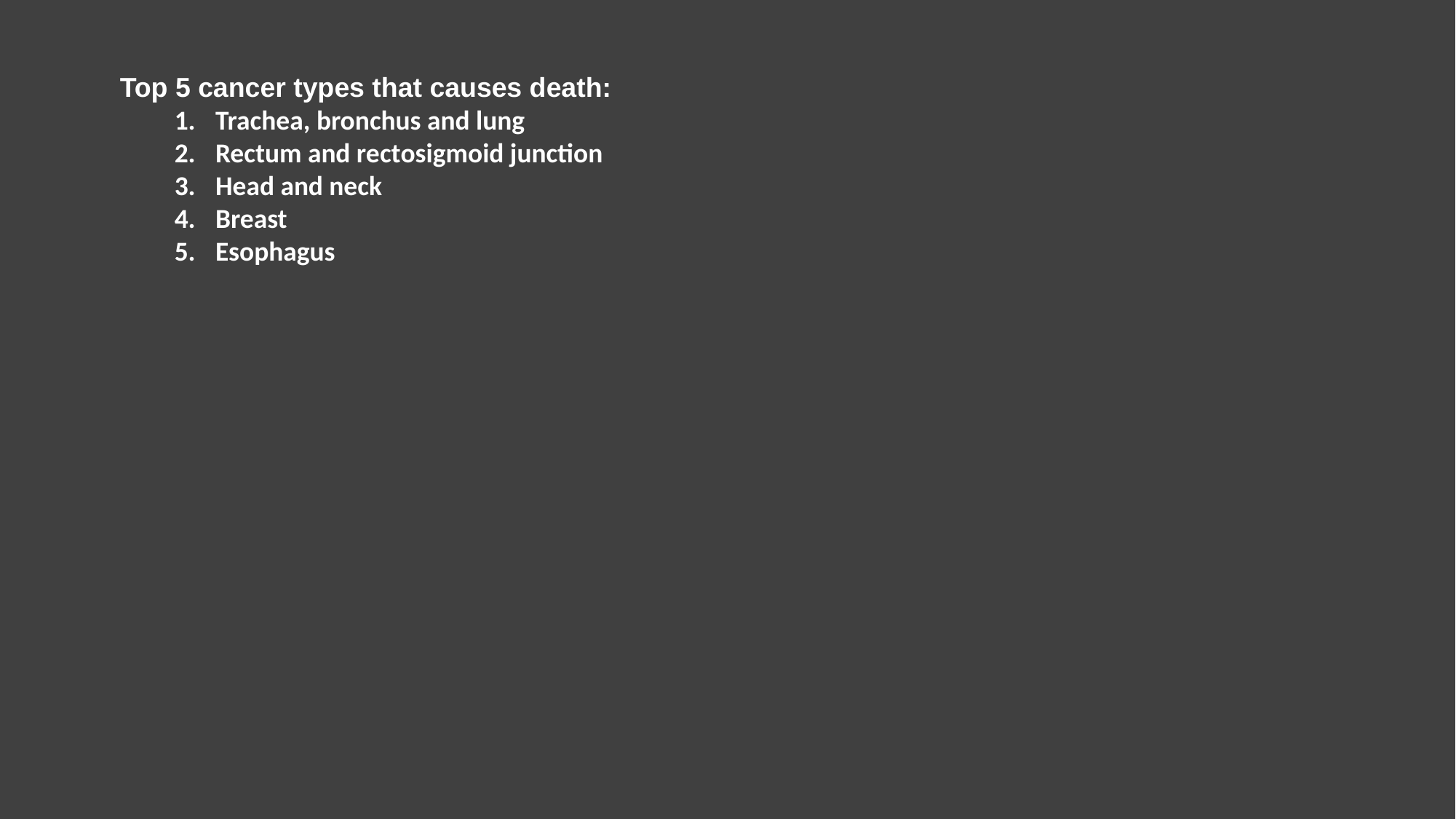

Top 5 cancer types that causes death:
Trachea, bronchus and lung
Rectum and rectosigmoid junction
Head and neck
Breast
Esophagus